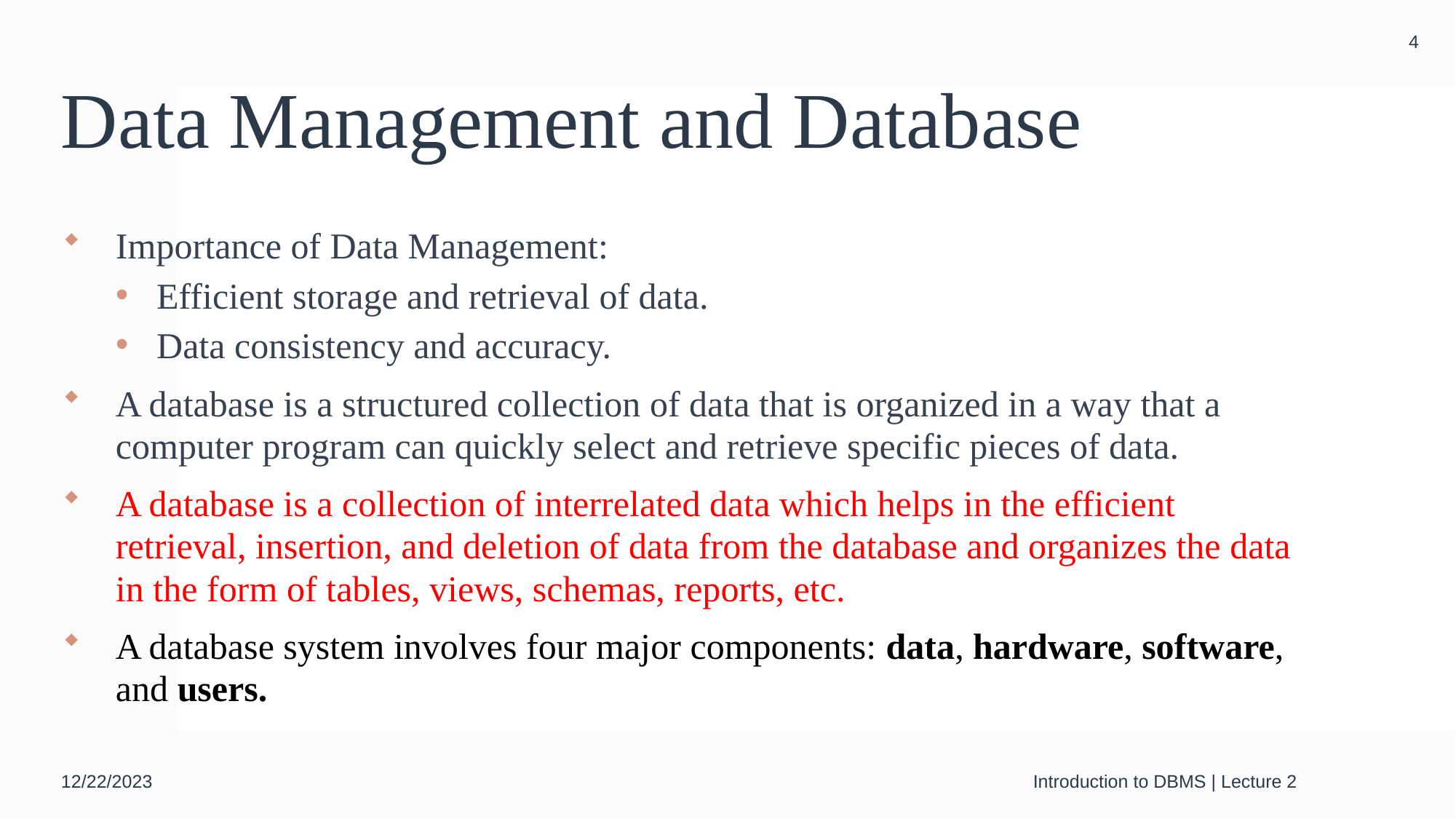

4
# Data Management and Database
Importance of Data Management:
Efficient storage and retrieval of data.
Data consistency and accuracy.
A database is a structured collection of data that is organized in a way that a computer program can quickly select and retrieve specific pieces of data.
A database is a collection of interrelated data which helps in the efficient retrieval, insertion, and deletion of data from the database and organizes the data in the form of tables, views, schemas, reports, etc.
A database system involves four major components: data, hardware, software, and users.
12/22/2023
Introduction to DBMS | Lecture 2